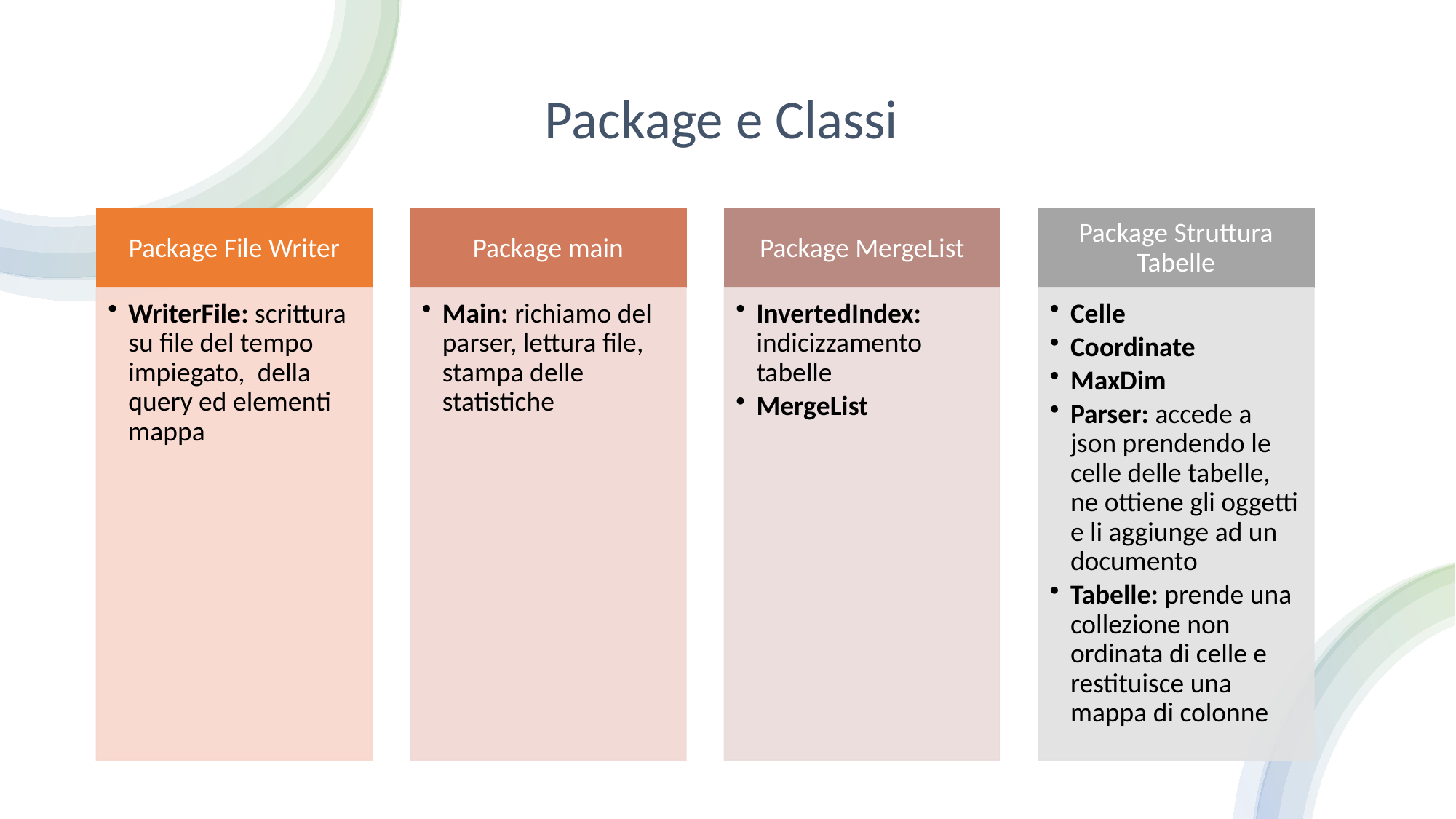

# Package e Classi
Package File Writer
WriterFile: scrittura su file del tempo impiegato,  della query ed elementi mappa
Package main
Main: richiamo del parser, lettura file, stampa delle statistiche
Package MergeList
InvertedIndex: indicizzamento tabelle
MergeList
Package Struttura Tabelle
Celle
Coordinate
MaxDim
Parser: accede a json prendendo le celle delle tabelle, ne ottiene gli oggetti e li aggiunge ad un documento
Tabelle: prende una collezione non ordinata di celle e restituisce una mappa di colonne